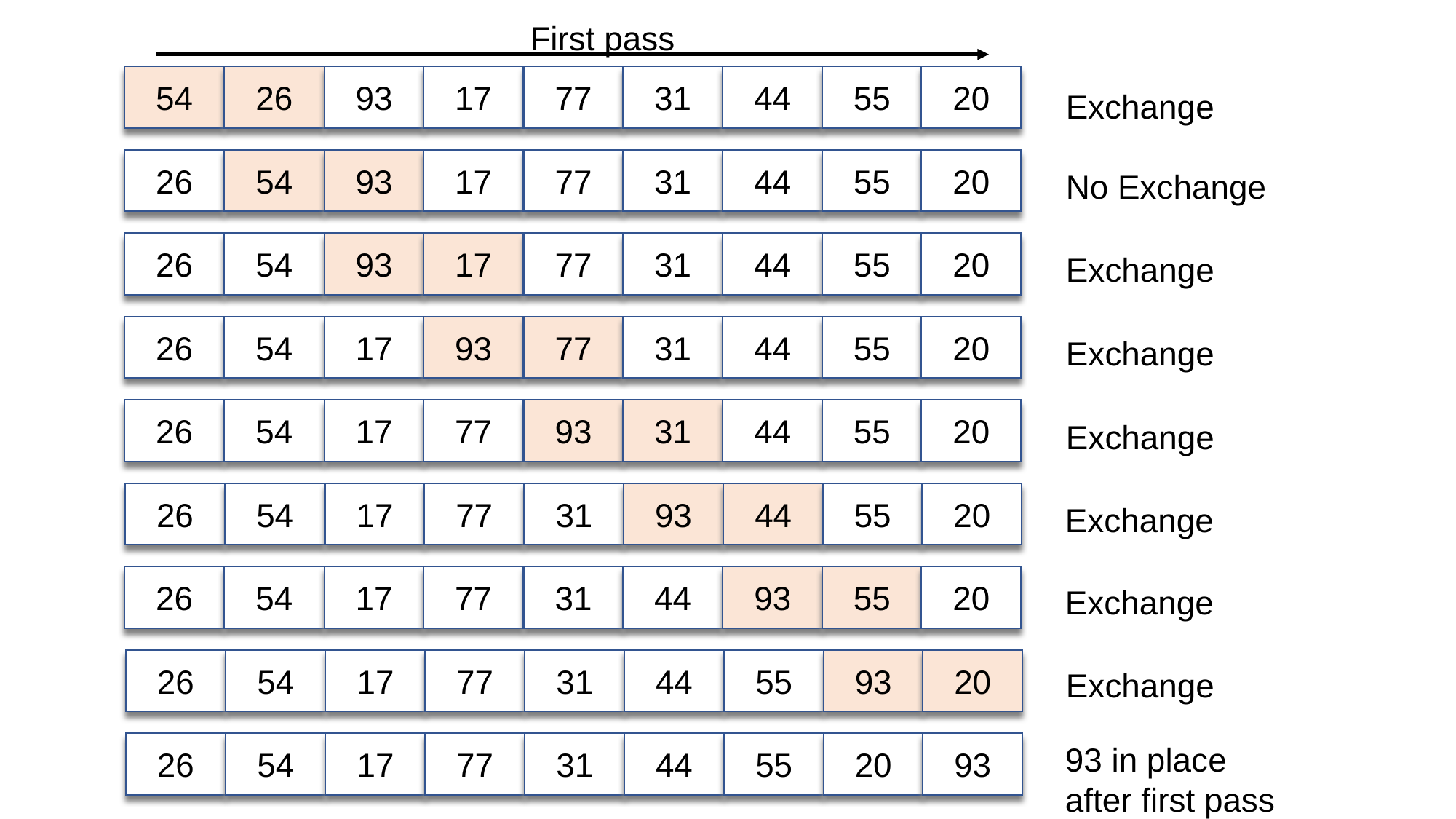

First pass
54
26
93
17
77
31
44
55
20
Exchange
26
54
93
17
77
31
44
55
20
No Exchange
26
54
93
17
77
31
44
55
20
Exchange
26
54
17
93
77
31
44
55
20
Exchange
26
54
17
77
93
31
44
55
20
Exchange
26
54
17
77
31
93
44
55
20
Exchange
26
54
17
77
31
44
93
55
20
Exchange
26
54
17
77
31
44
55
93
20
Exchange
26
54
17
77
31
44
55
20
93
93 in place
after first pass